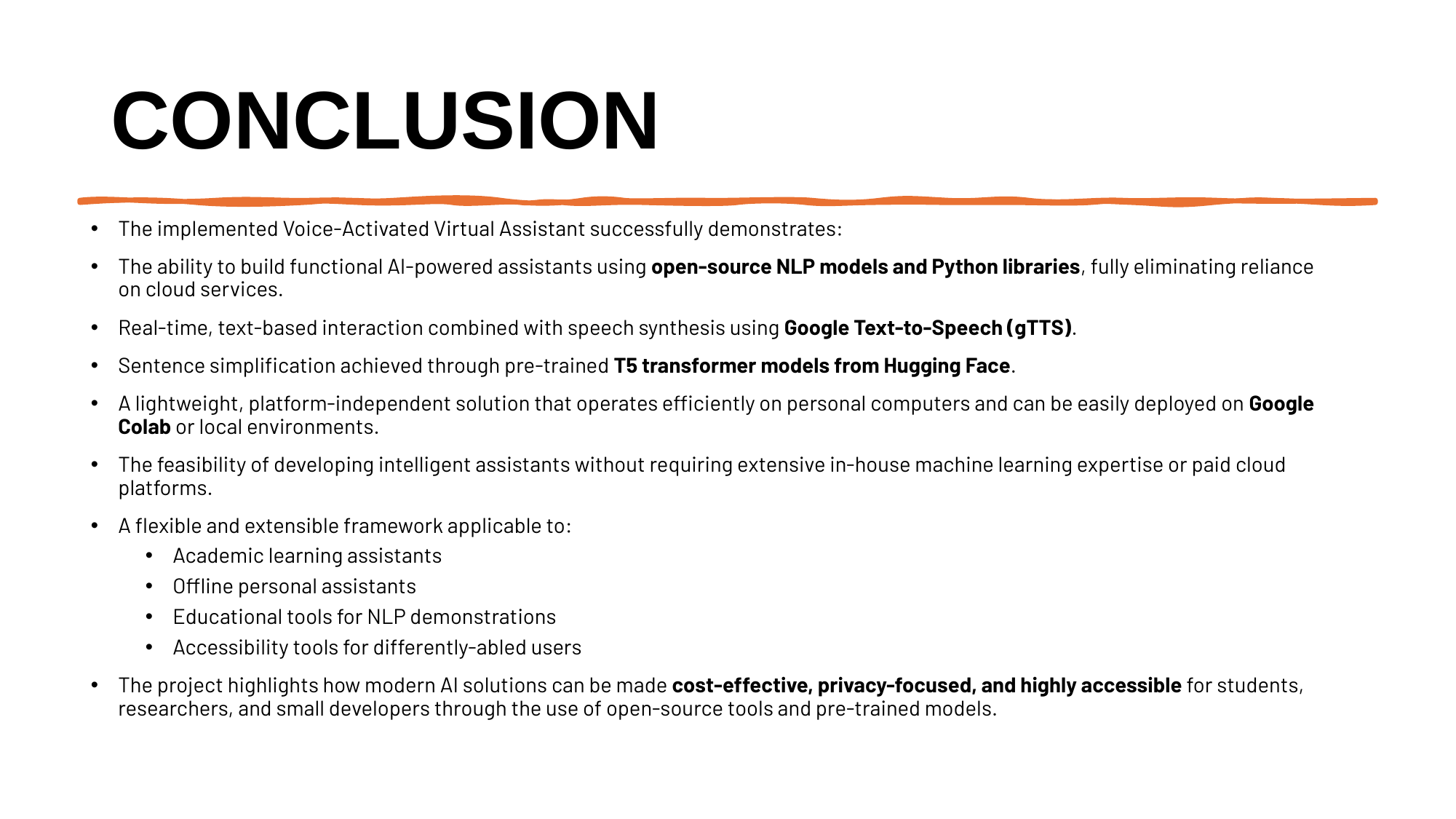

# Conclusion

The implemented Voice-Activated Virtual Assistant successfully demonstrates:
The ability to build functional AI-powered assistants using open-source NLP models and Python libraries, fully eliminating reliance on cloud services.
Real-time, text-based interaction combined with speech synthesis using Google Text-to-Speech (gTTS).
Sentence simplification achieved through pre-trained T5 transformer models from Hugging Face.
A lightweight, platform-independent solution that operates efficiently on personal computers and can be easily deployed on Google Colab or local environments.
The feasibility of developing intelligent assistants without requiring extensive in-house machine learning expertise or paid cloud platforms.
A flexible and extensible framework applicable to:
Academic learning assistants
Offline personal assistants
Educational tools for NLP demonstrations
Accessibility tools for differently-abled users
The project highlights how modern AI solutions can be made cost-effective, privacy-focused, and highly accessible for students, researchers, and small developers through the use of open-source tools and pre-trained models.